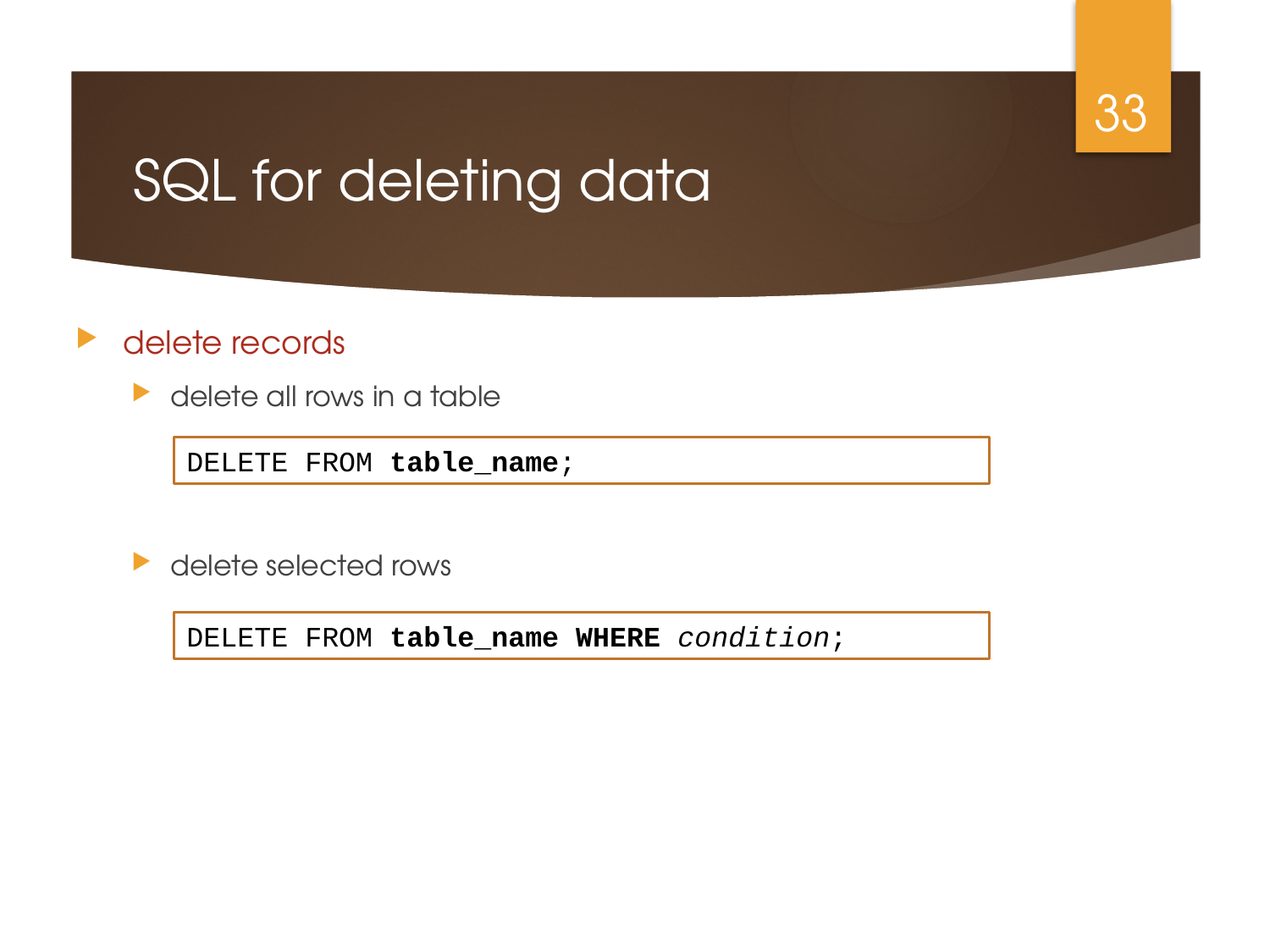

33
# SQL for deleting data
delete records
delete all rows in a table

delete selected rows
DELETE FROM table_name;
DELETE FROM table_name WHERE condition;